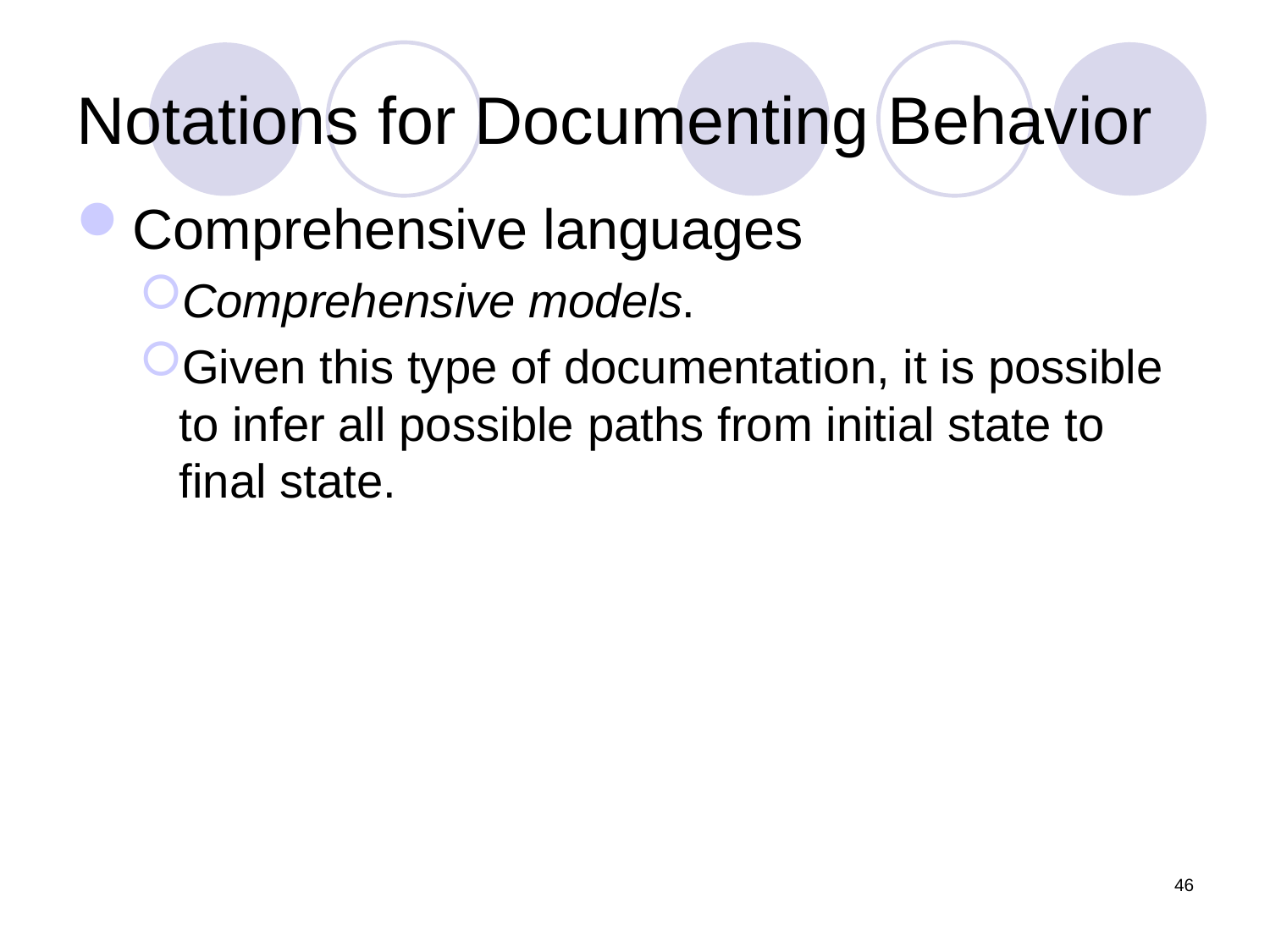

# Notations for Documenting Behavior
Comprehensive languages
Comprehensive models.
Given this type of documentation, it is possible to infer all possible paths from initial state to final state.

46